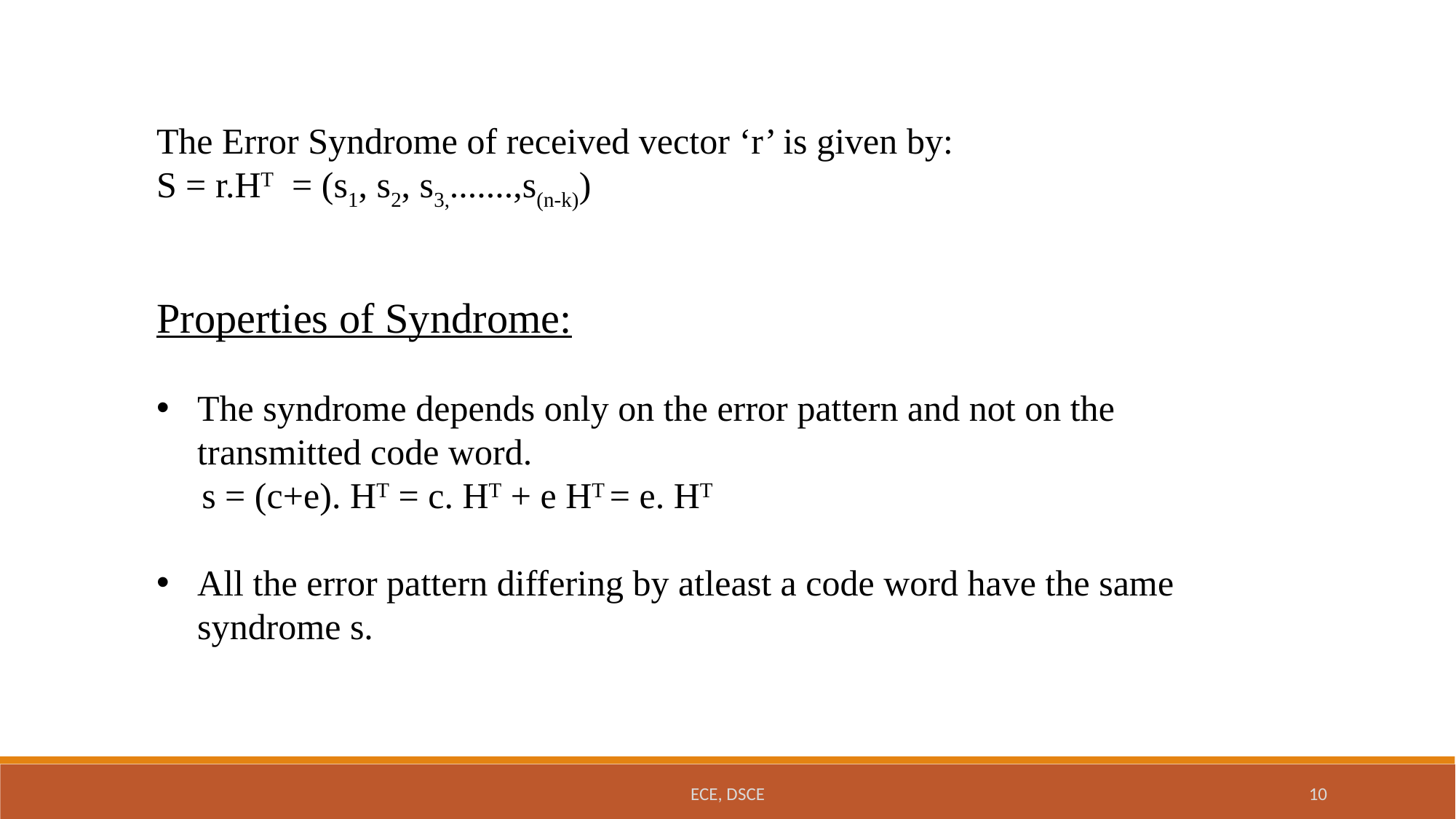

The Error Syndrome of received vector ‘r’ is given by:
S = r.HT  = (s1, s2, s3,.......,s(n-k))
Properties of Syndrome:

The syndrome depends only on the error pattern and not on the  transmitted code word.
     s = (c+e). HT = c. HT + e HT = e. HT

All the error pattern differing by atleast a code word have the same syndrome s.
ECE, DSCE
10